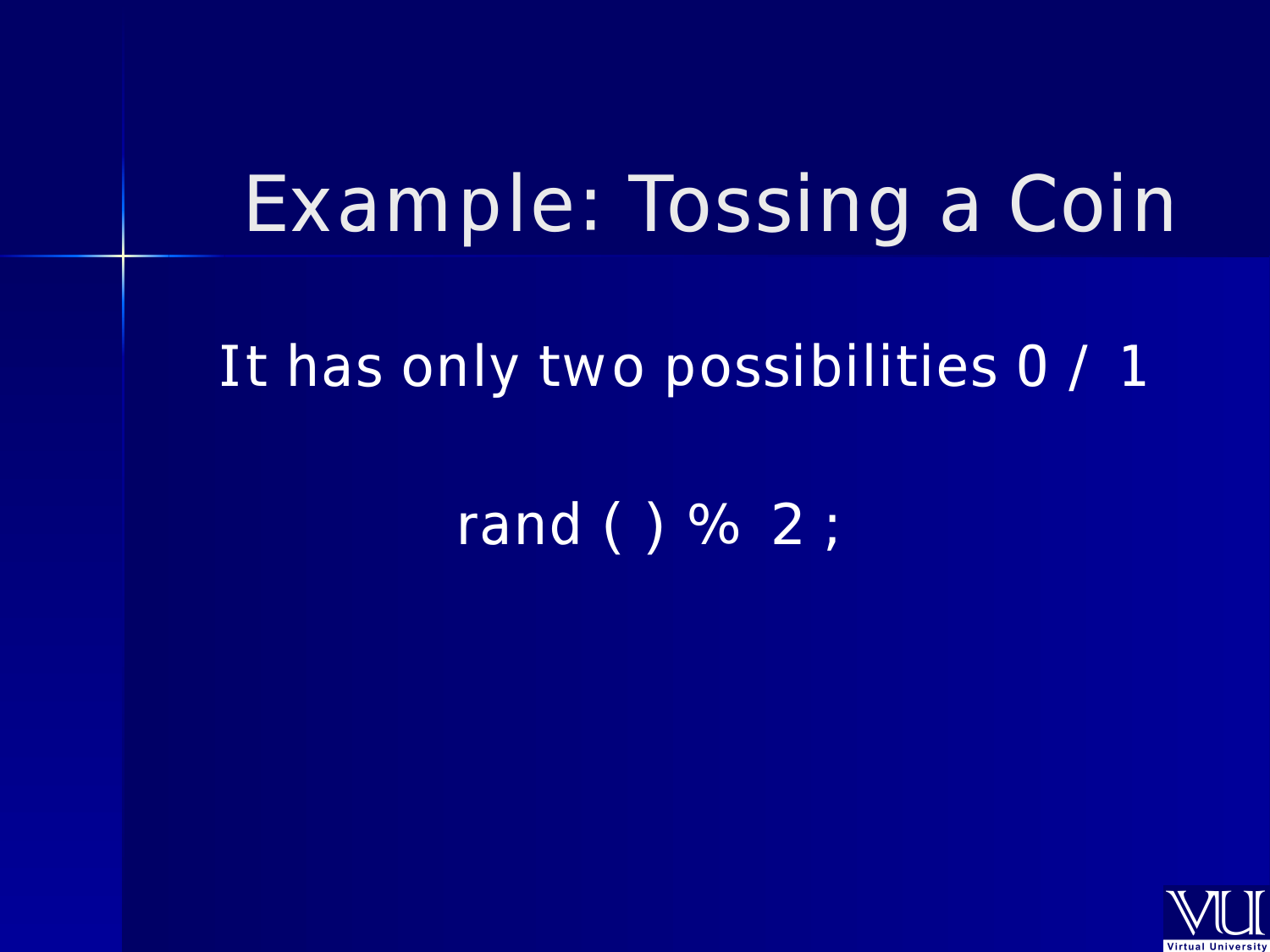

# Example: Tossing a Coin
It has only two possibilities 0 / 1

	rand ( ) % 2 ;